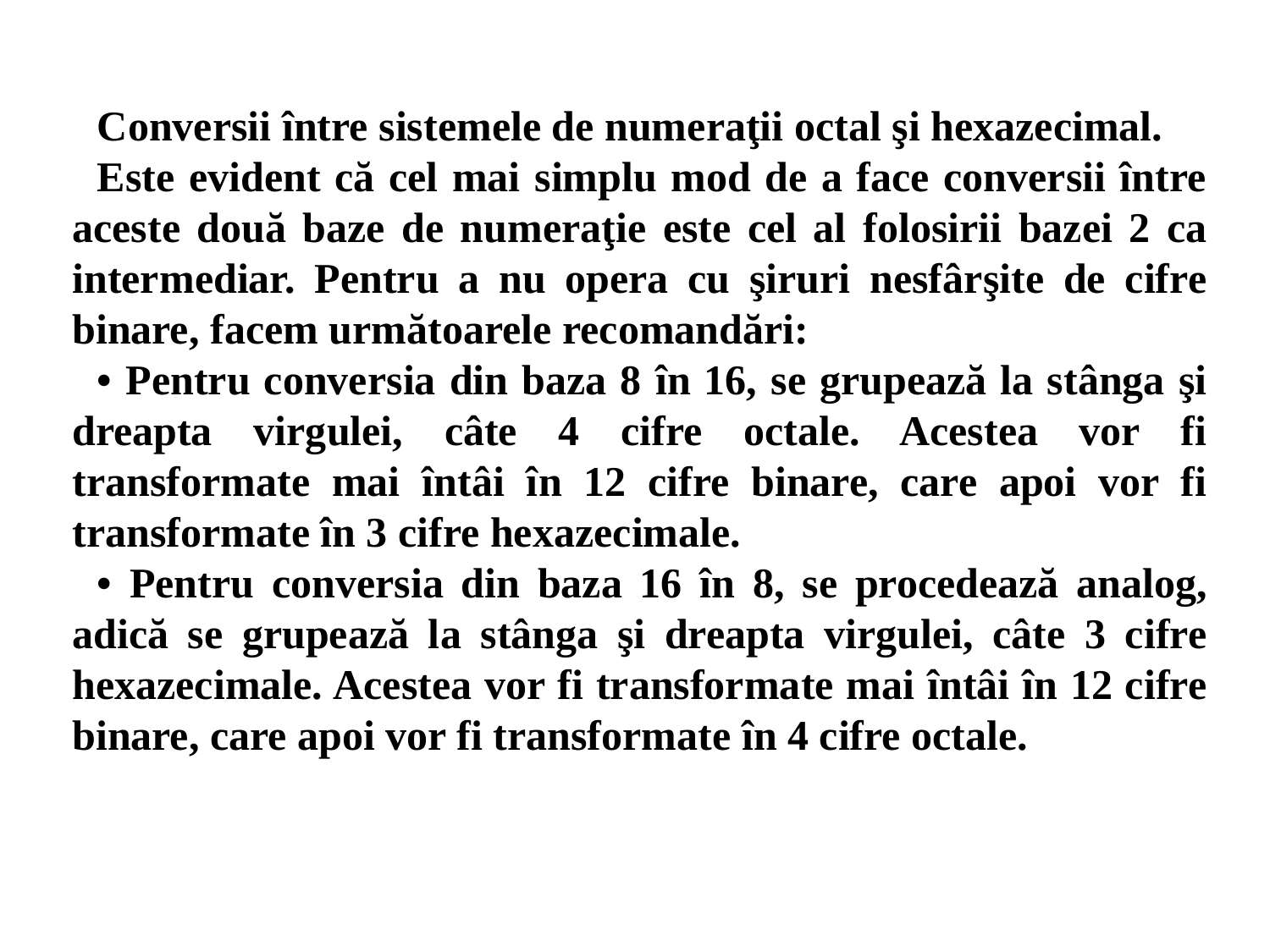

Conversii între sistemele de numeraţii octal şi hexazecimal.
Este evident că cel mai simplu mod de a face conversii între aceste două baze de numeraţie este cel al folosirii bazei 2 ca intermediar. Pentru a nu opera cu şiruri nesfârşite de cifre binare, facem următoarele recomandări:
• Pentru conversia din baza 8 în 16, se grupează la stânga şi dreapta virgulei, câte 4 cifre octale. Acestea vor fi transformate mai întâi în 12 cifre binare, care apoi vor fi transformate în 3 cifre hexazecimale.
• Pentru conversia din baza 16 în 8, se procedează analog, adică se grupează la stânga şi dreapta virgulei, câte 3 cifre hexazecimale. Acestea vor fi transformate mai întâi în 12 cifre binare, care apoi vor fi transformate în 4 cifre octale.